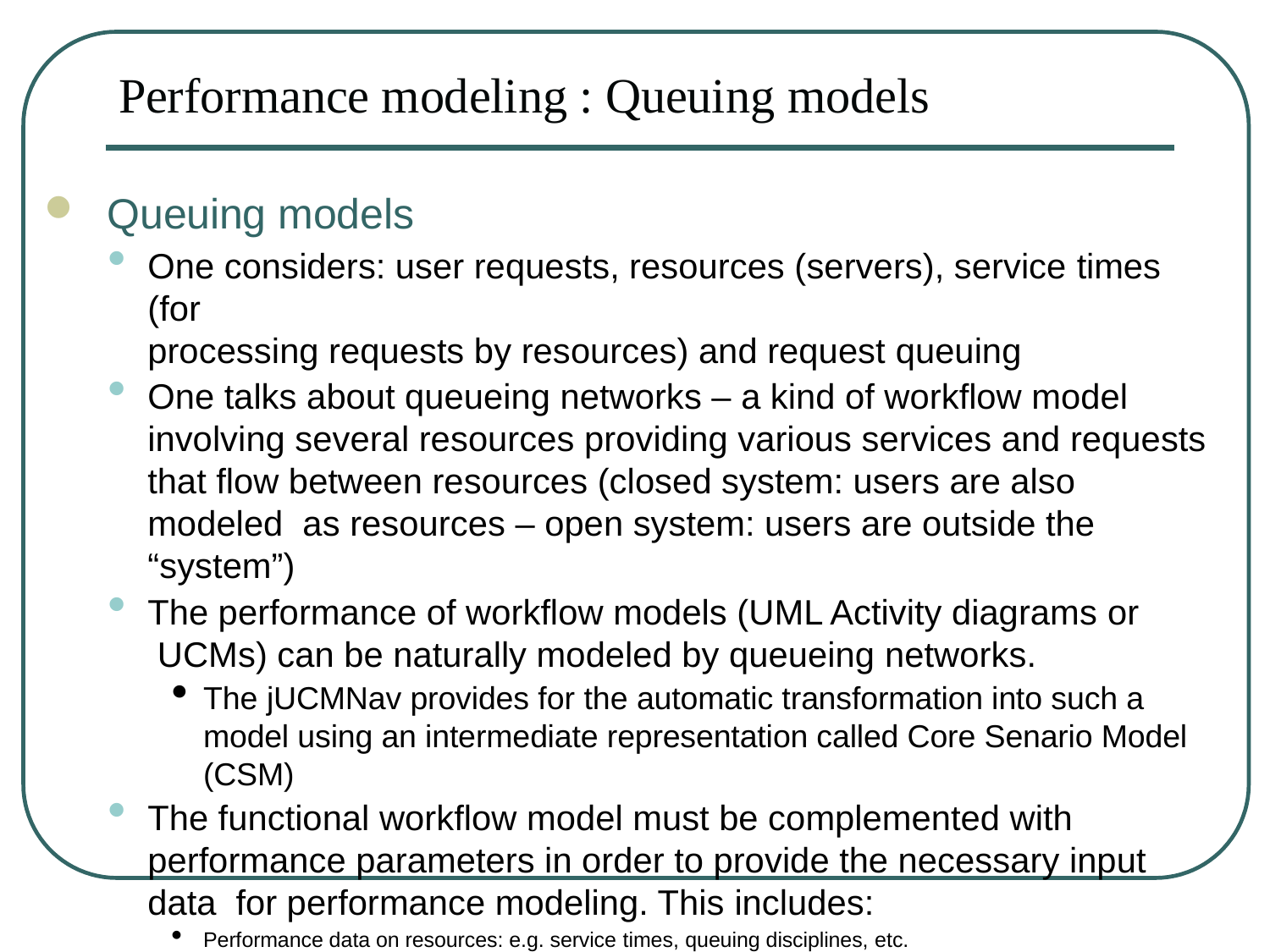

# Performance modeling : Queuing models
Queuing models
One considers: user requests, resources (servers), service times (for
processing requests by resources) and request queuing
One talks about queueing networks – a kind of workflow model  involving several resources providing various services and requests  that flow between resources (closed system: users are also modeled  as resources – open system: users are outside the “system”)
The performance of workflow models (UML Activity diagrams or  UCMs) can be naturally modeled by queueing networks.
The jUCMNav provides for the automatic transformation into such a  model using an intermediate representation called Core Senario Model  (CSM)
The functional workflow model must be complemented with  performance parameters in order to provide the necessary input data  for performance modeling. This includes:
Performance data on resources: e.g. service times, queuing disciplines, etc.
Performance data on work load: e.g. number of requests per unit time, etc.  53